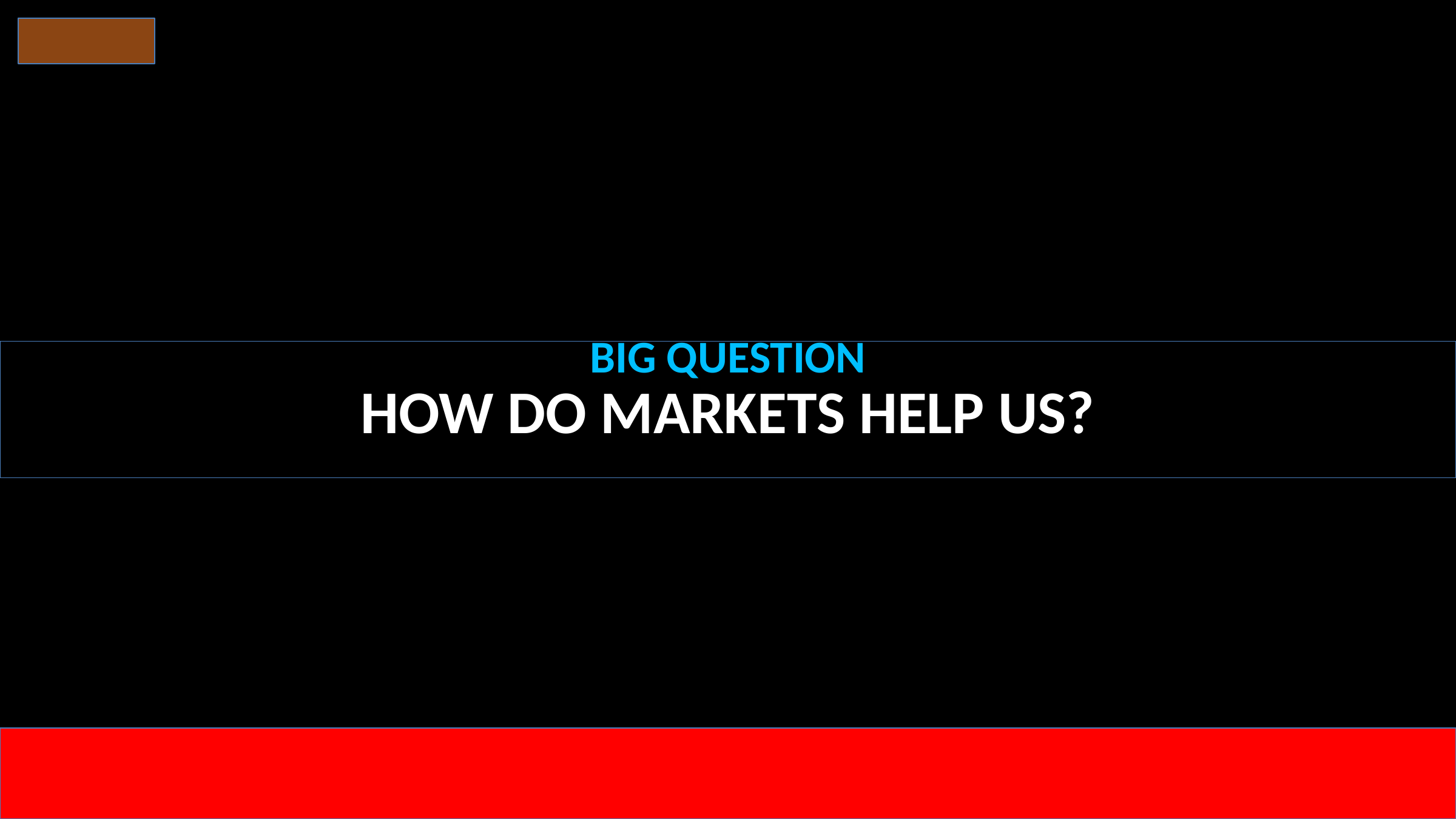

#

BIG QUESTION

HOW DO MARKETS HELP US?